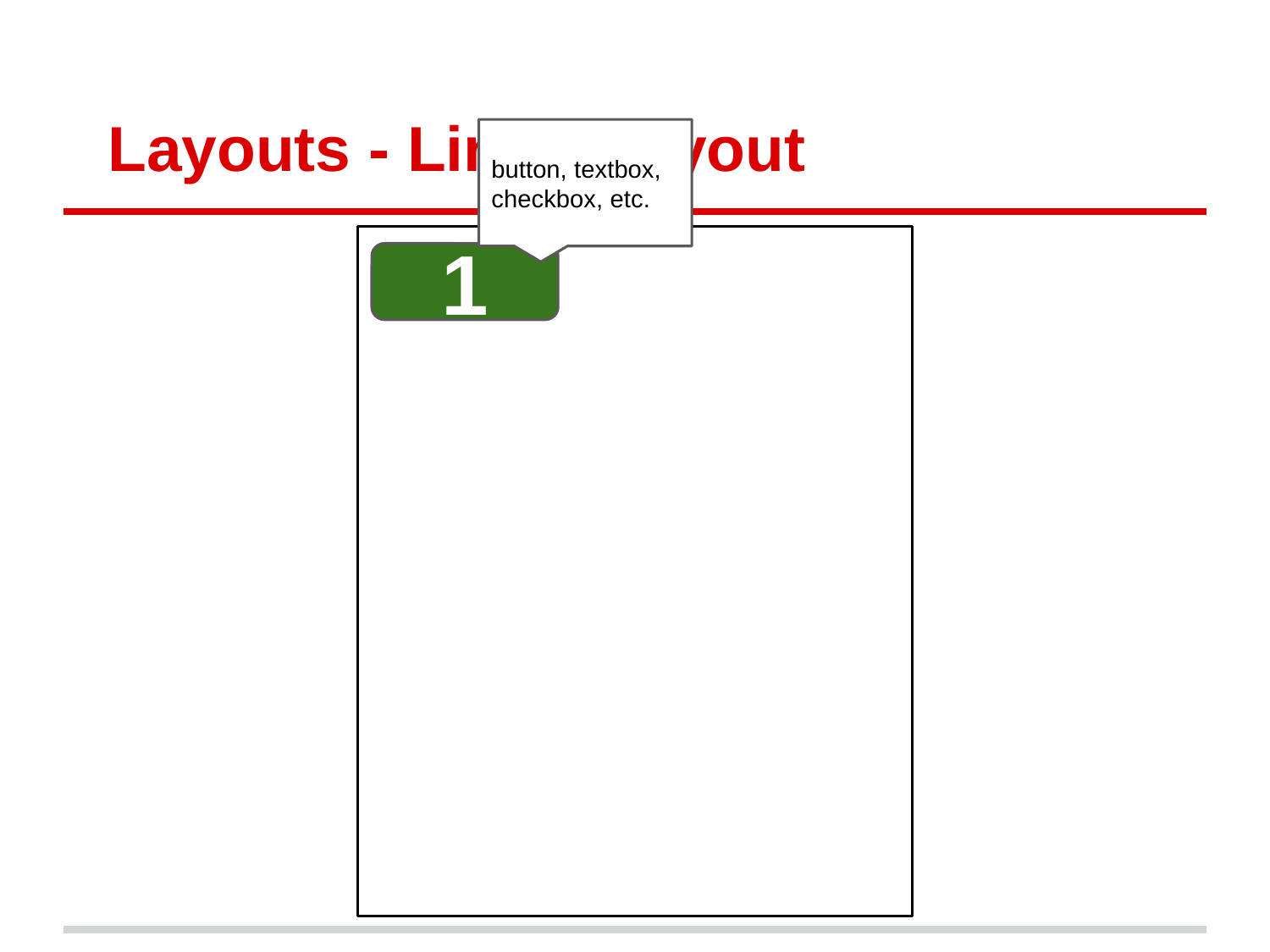

# Layouts - LinearLayout
button, textbox, checkbox, etc.

1